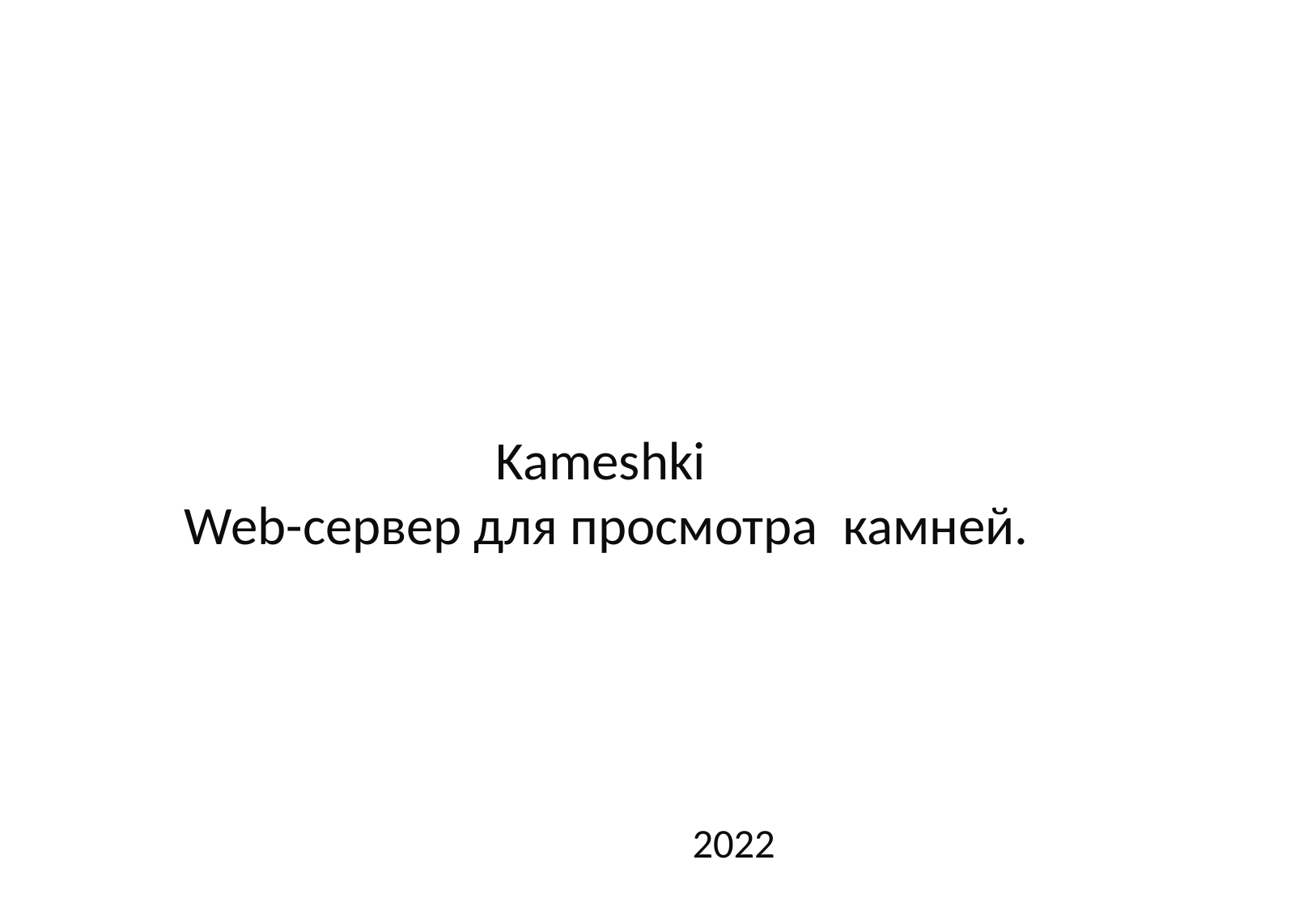

# Kameshki Web-сервер для просмотра  камней.
2022